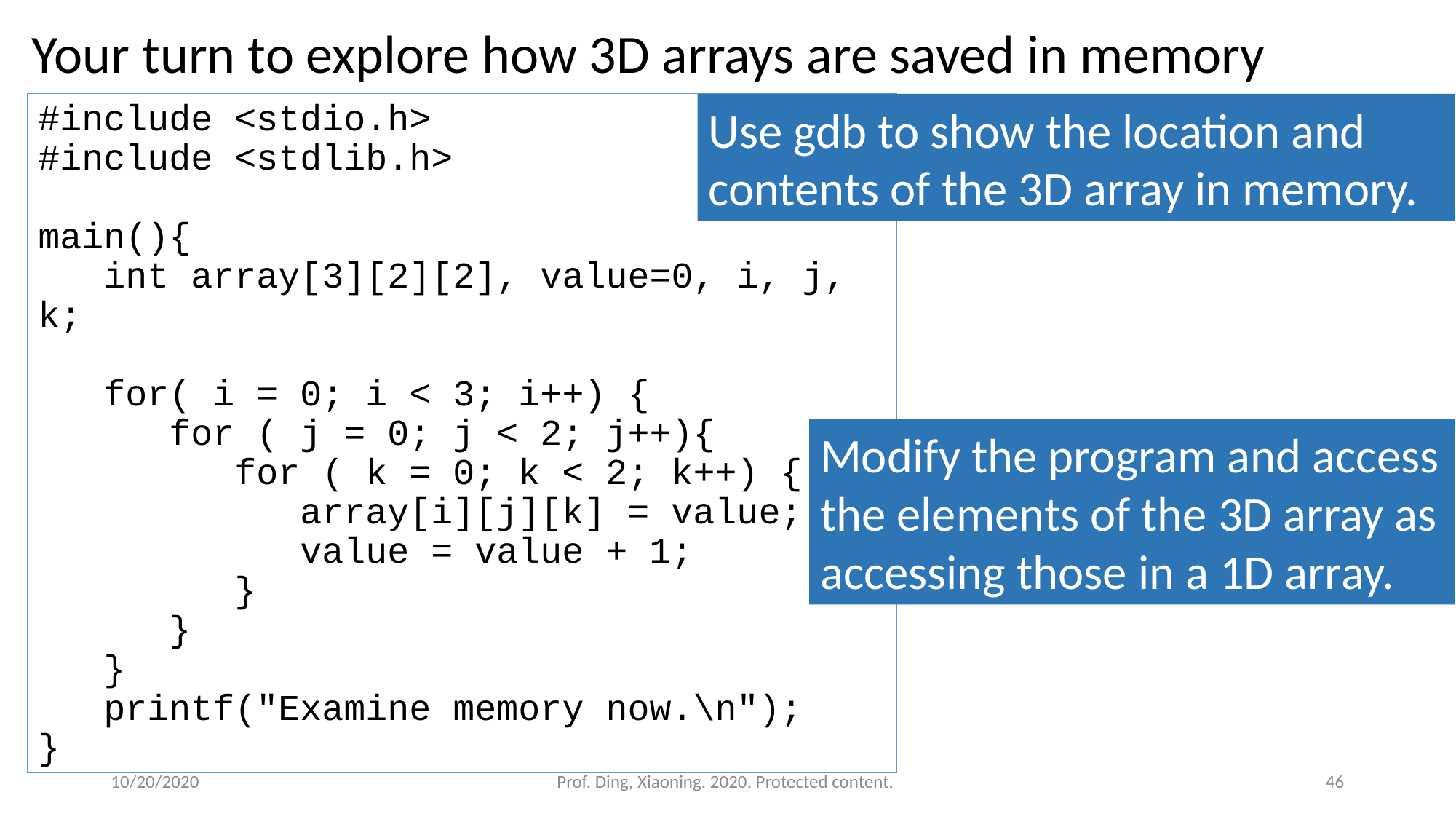

# Your turn to explore how 3D arrays are saved in memory
#include <stdio.h>
#include <stdlib.h>

main(){
   int array[3][2][2], value=0, i, j, k;

   for( i = 0; i < 3; i++) {
      for ( j = 0; j < 2; j++){
         for ( k = 0; k < 2; k++) {
            array[i][j][k] = value;
            value = value + 1;
         }
      }
   }
   printf("Examine memory now.\n");
}
Use gdb to show the location and contents of the 3D array in memory.
Modify the program and access the elements of the 3D array as accessing those in a 1D array.
10/20/2020
Prof. Ding, Xiaoning. 2020. Protected content.
46